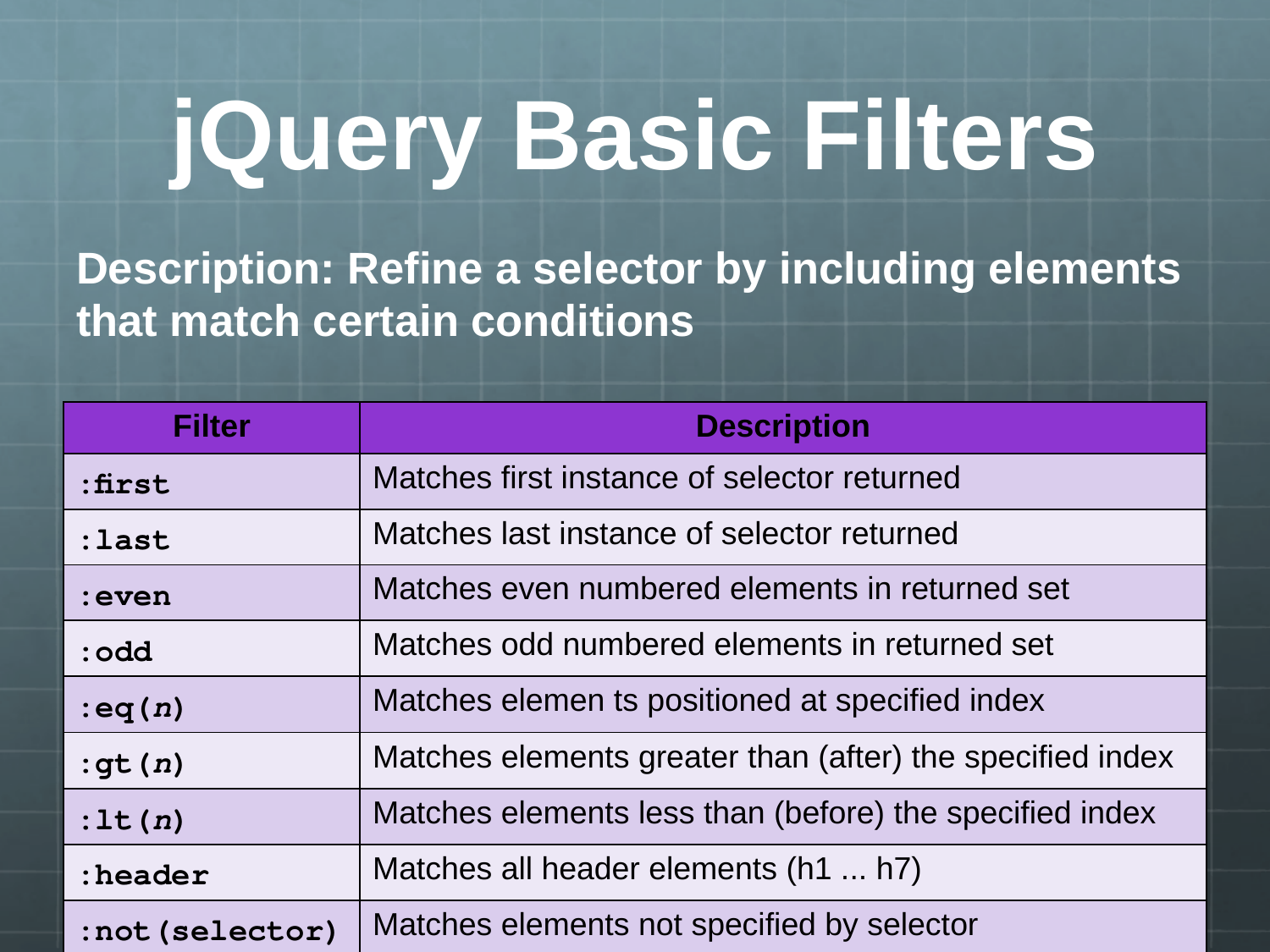

# jQuery Basic Filters
Description: Refine a selector by including elements that match certain conditions
| Filter | Description |
| --- | --- |
| :first | Matches first instance of selector returned |
| :last | Matches last instance of selector returned |
| :even | Matches even numbered elements in returned set |
| :odd | Matches odd numbered elements in returned set |
| :eq(n) | Matches elemen ts positioned at specified index |
| :gt(n) | Matches elements greater than (after) the specified index |
| :lt(n) | Matches elements less than (before) the specified index |
| :header | Matches all header elements (h1 ... h7) |
| :not(selector) | Matches elements not specified by selector |